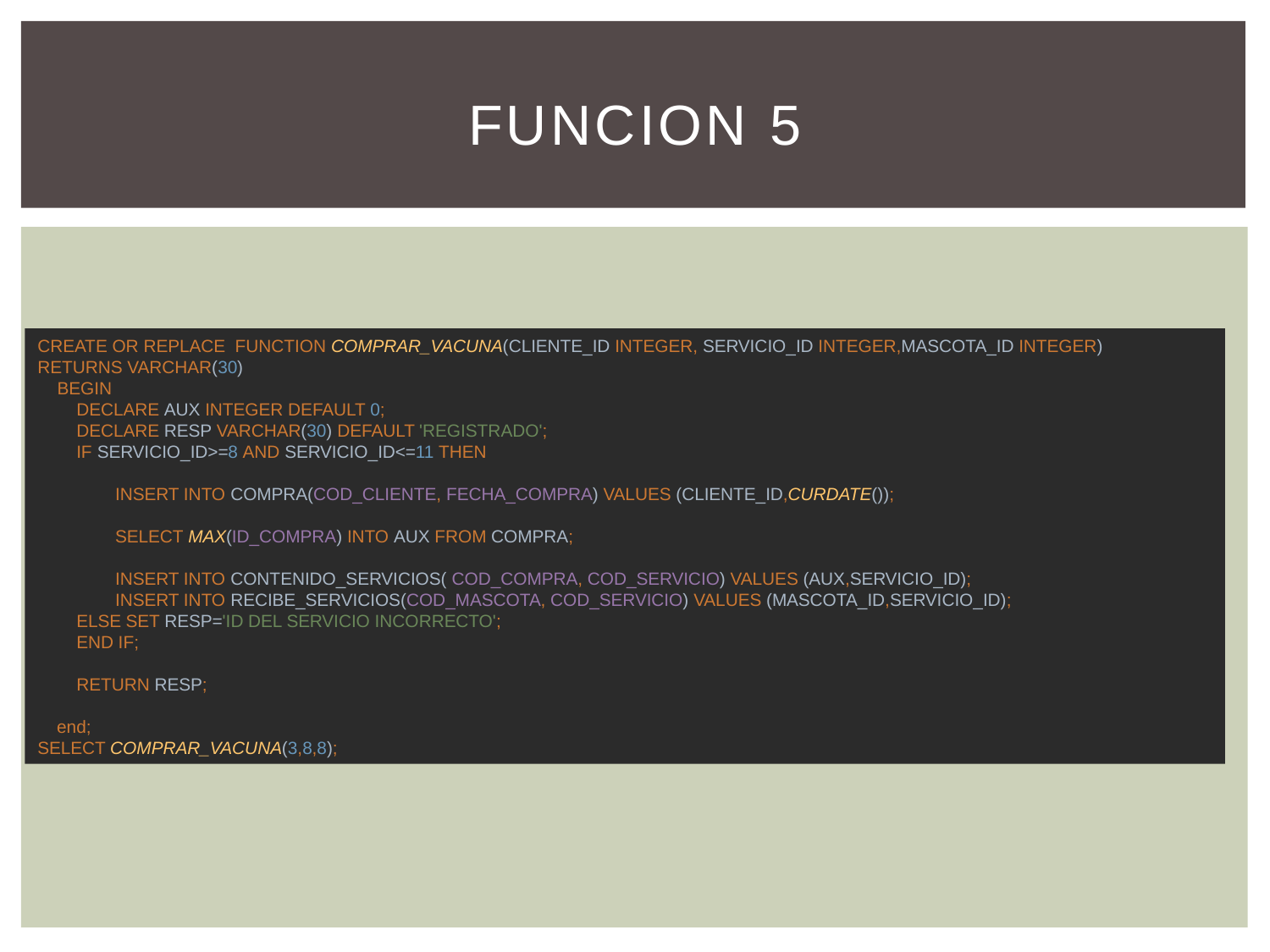

# FUNCION 5
CREATE OR REPLACE  FUNCTION COMPRAR_VACUNA(CLIENTE_ID INTEGER, SERVICIO_ID INTEGER,MASCOTA_ID INTEGER)
RETURNS VARCHAR(30)
    BEGIN
        DECLARE AUX INTEGER DEFAULT 0;
        DECLARE RESP VARCHAR(30) DEFAULT 'REGISTRADO';
        IF SERVICIO_ID>=8 AND SERVICIO_ID<=11 THEN
                INSERT INTO COMPRA(COD_CLIENTE, FECHA_COMPRA) VALUES (CLIENTE_ID,CURDATE());
                SELECT MAX(ID_COMPRA) INTO AUX FROM COMPRA;
                INSERT INTO CONTENIDO_SERVICIOS( COD_COMPRA, COD_SERVICIO) VALUES (AUX,SERVICIO_ID);
                INSERT INTO RECIBE_SERVICIOS(COD_MASCOTA, COD_SERVICIO) VALUES (MASCOTA_ID,SERVICIO_ID);
        ELSE SET RESP='ID DEL SERVICIO INCORRECTO';
        END IF;
        RETURN RESP;
    end;
SELECT COMPRAR_VACUNA(3,8,8);